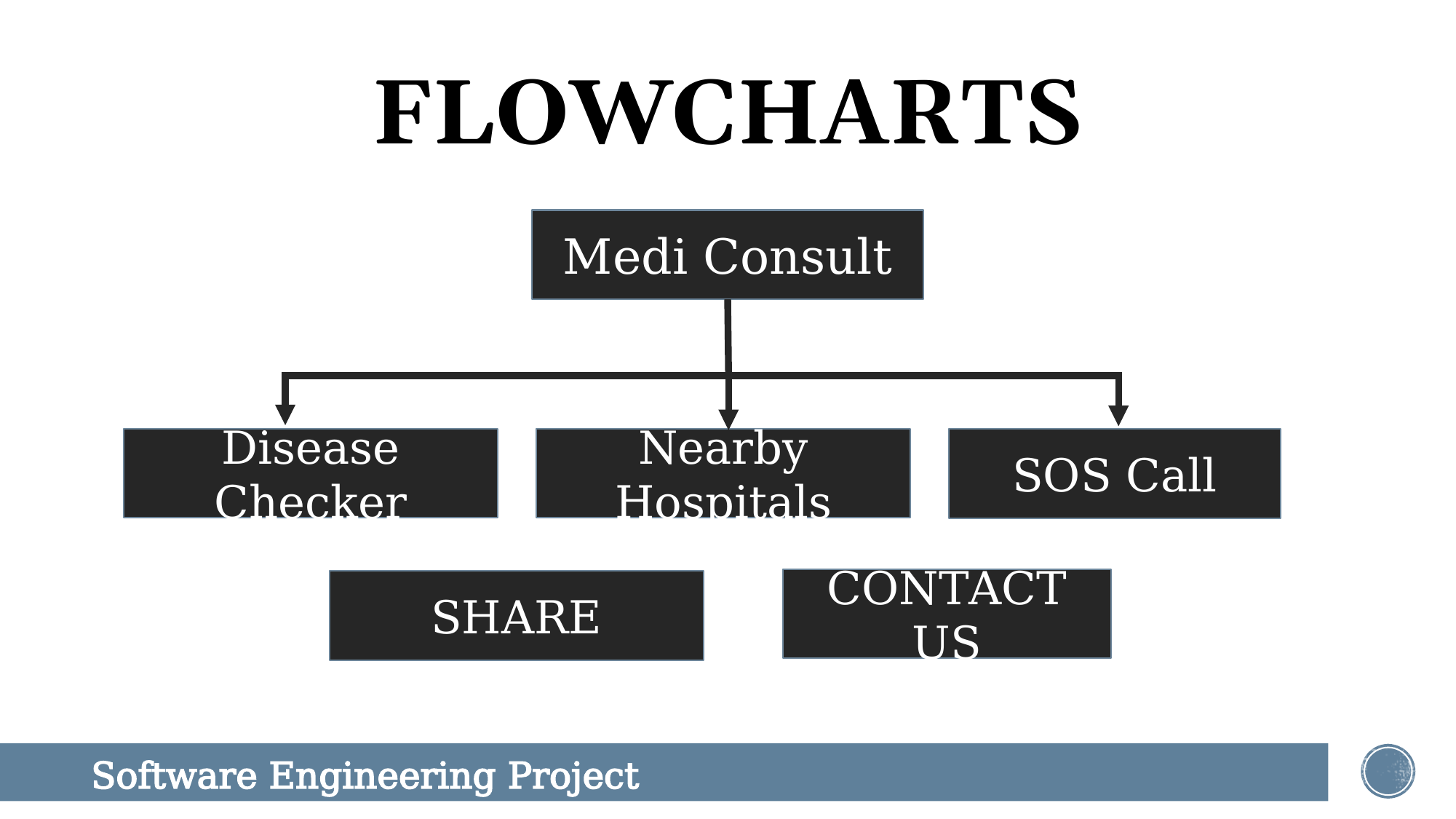

# FLOWCHARTS
Medi Consult
Disease Checker
Nearby Hospitals
SOS Call
CONTACT US
SHARE
       Software Engineering Project
7